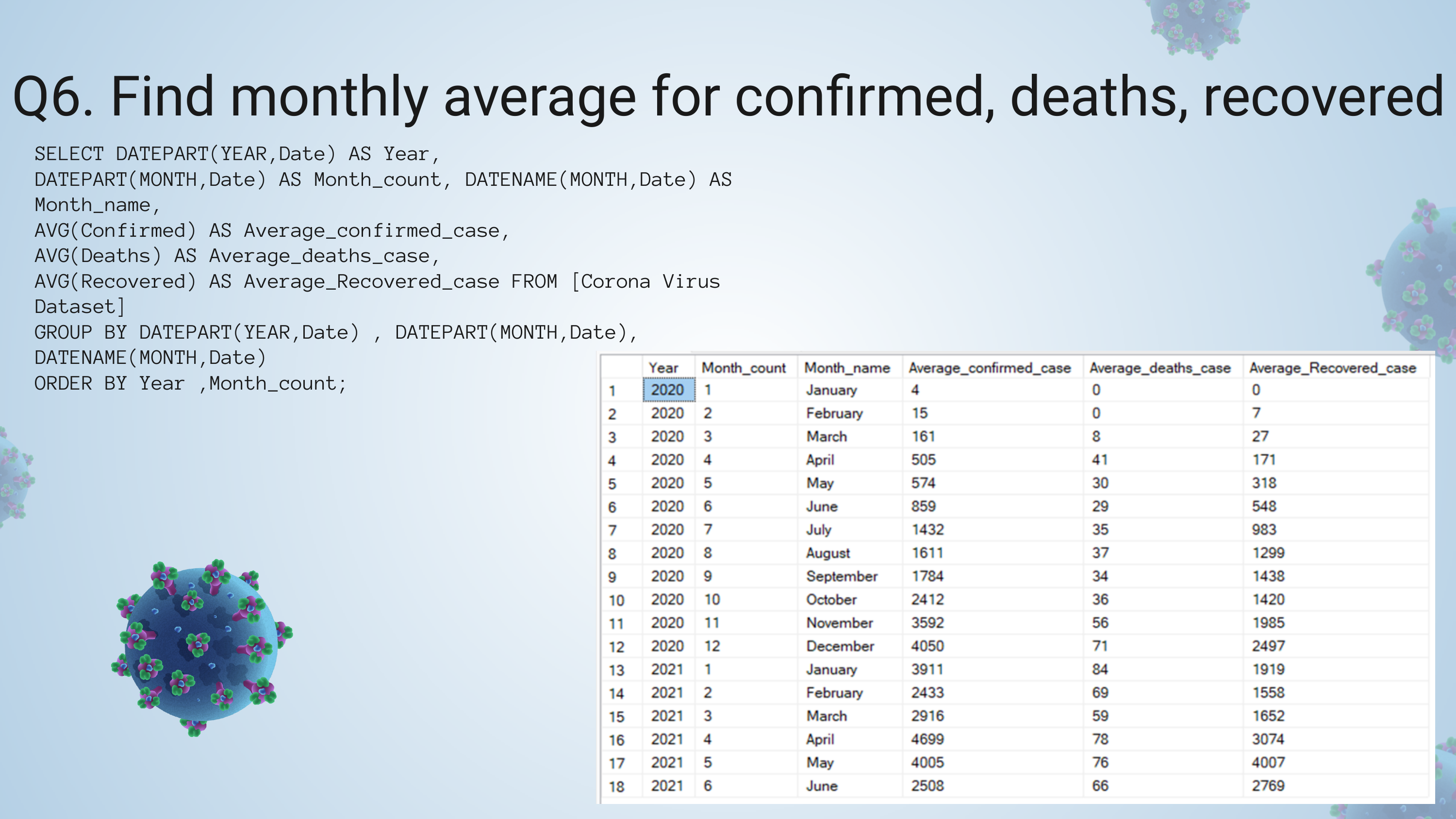

Q6. Find monthly average for confirmed, deaths, recovered
SELECT DATEPART(YEAR,Date) AS Year,
DATEPART(MONTH,Date) AS Month_count, DATENAME(MONTH,Date) AS Month_name,
AVG(Confirmed) AS Average_confirmed_case,
AVG(Deaths) AS Average_deaths_case,
AVG(Recovered) AS Average_Recovered_case FROM [Corona Virus Dataset]
GROUP BY DATEPART(YEAR,Date) , DATEPART(MONTH,Date),
DATENAME(MONTH,Date)
ORDER BY Year ,Month_count;